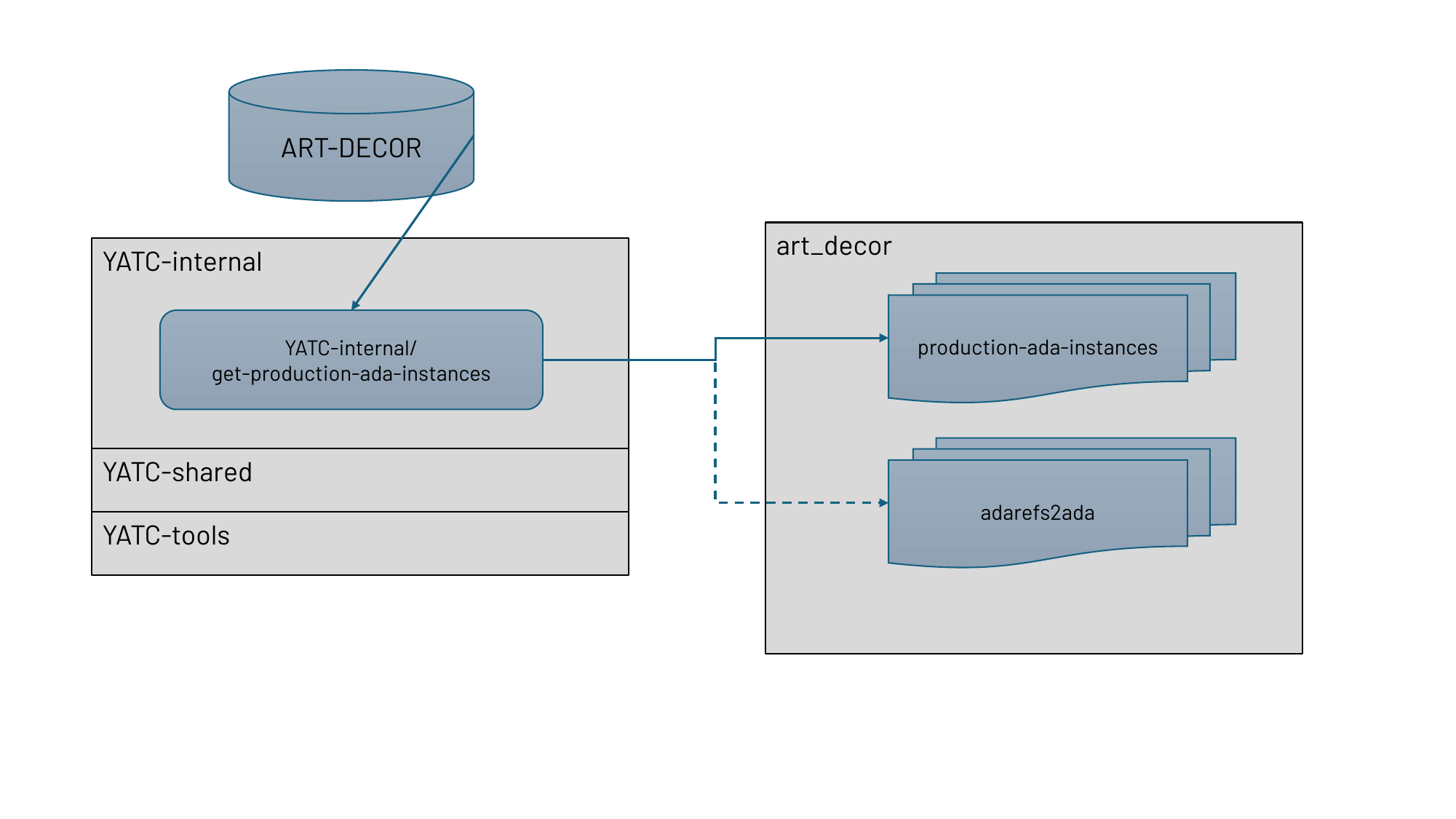

ART-DECOR
art_decor
YATC-internal
production-ada-instances
YATC-internal/
get-production-ada-instances
adarefs2ada
YATC-shared
YATC-tools